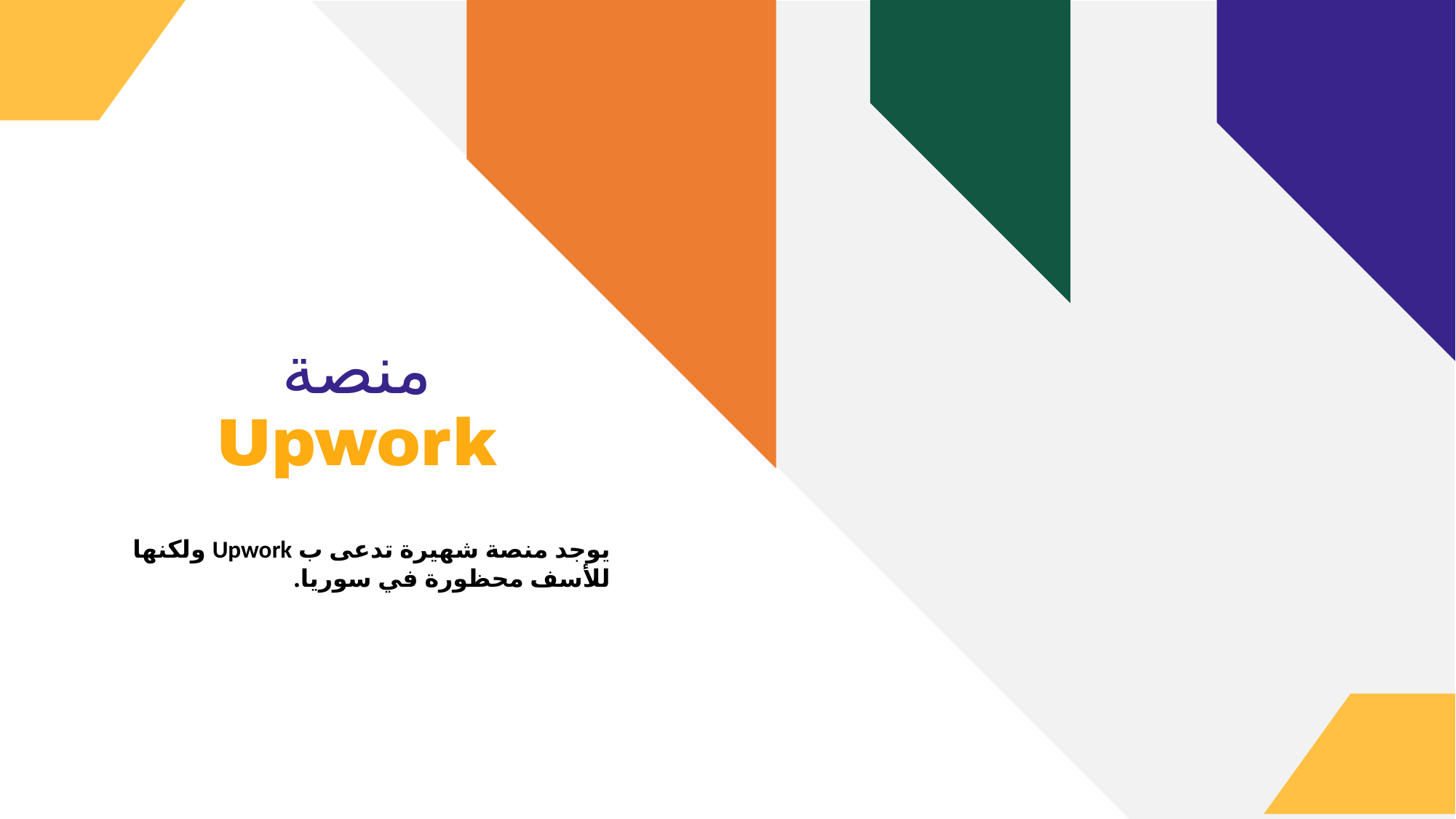

# منصة Upwork
يوجد منصة شهيرة تدعى ب Upwork ولكنها للأسف محظورة في سوريا.